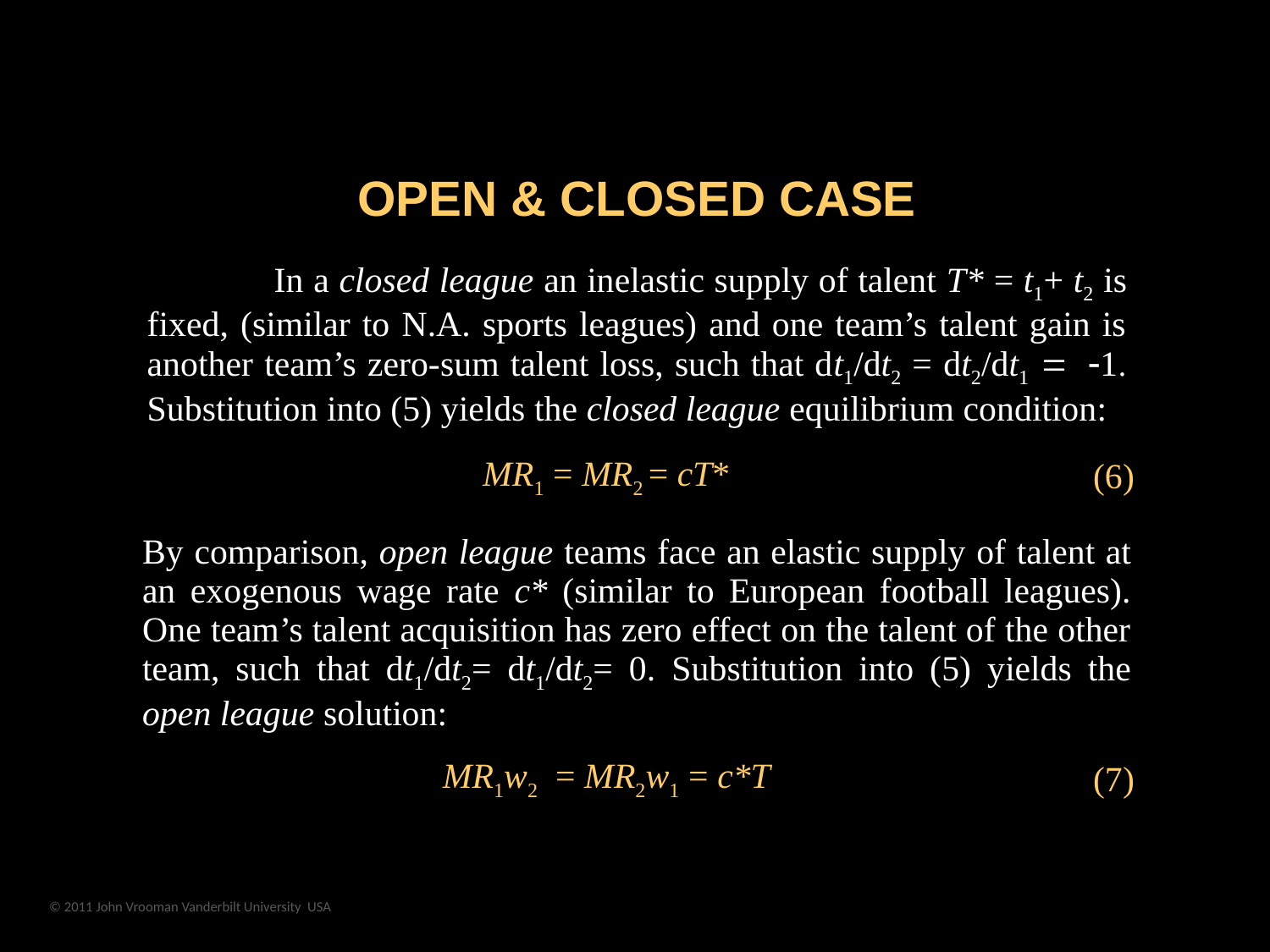

| OPEN & CLOSED CASE |  |
| --- | --- |
| In a closed league an inelastic supply of talent T\* = t1+ t2 is fixed, (similar to N.A. sports leagues) and one team’s talent gain is another team’s zero-sum talent loss, such that dt1/dt2 = dt2/dt1 = −1. Substitution into (5) yields the closed league equilibrium condition: |  |
| MR1 = MR2 = cT\* | (6) |
| By comparison, open league teams face an elastic supply of talent at an exogenous wage rate c\* (similar to European football leagues). One team’s talent acquisition has zero effect on the talent of the other team, such that dt1/dt2= dt1/dt2= 0. Substitution into (5) yields the open league solution: |  |
| MR1w2 = MR2w1 = c\*T | (7) |
© 2011 John Vrooman Vanderbilt University  USA